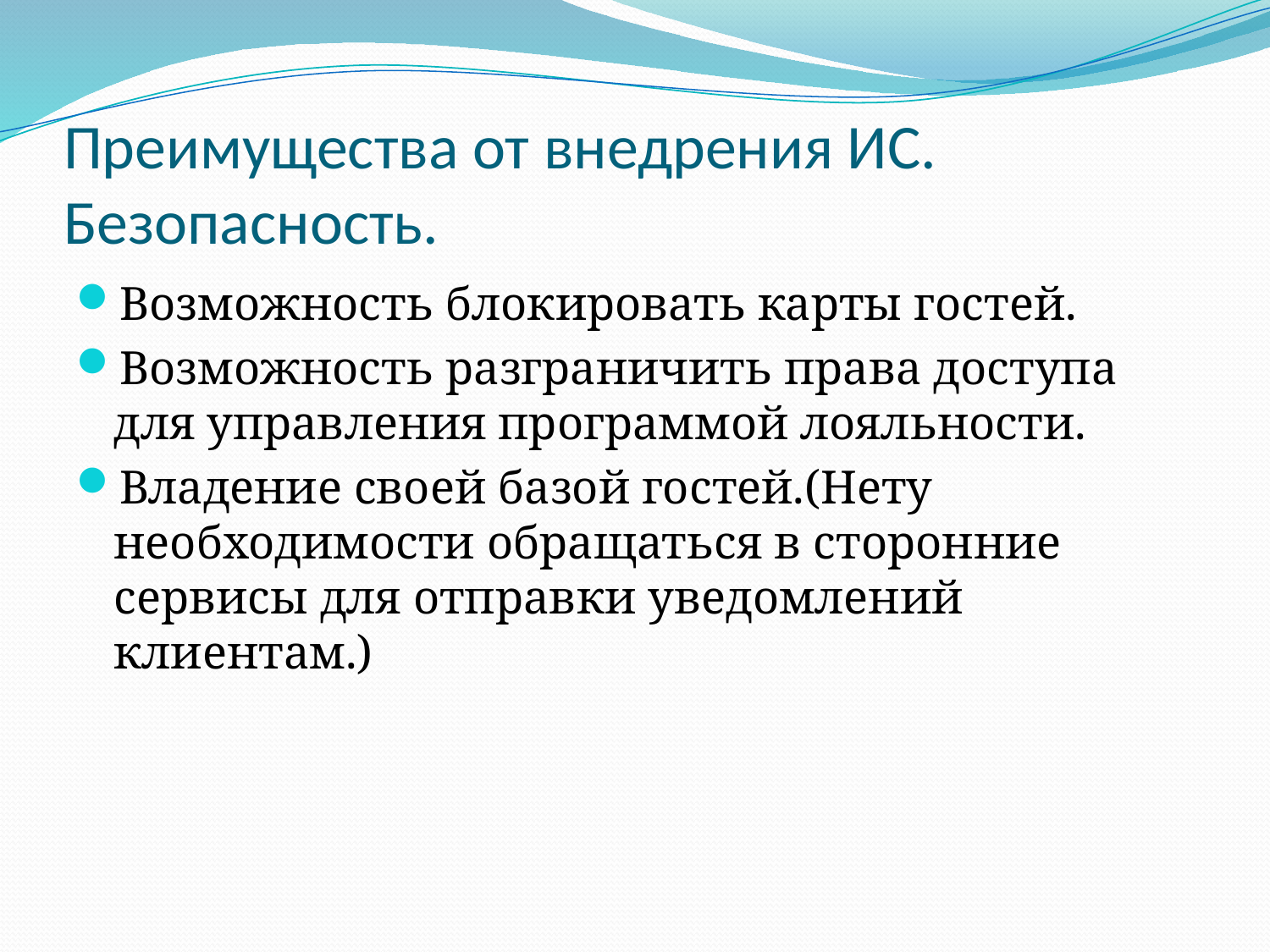

# Преимущества от внедрения ИС. Безопасность.
Возможность блокировать карты гостей.
Возможность разграничить права доступа для управления программой лояльности.
Владение своей базой гостей.(Нету необходимости обращаться в сторонние сервисы для отправки уведомлений клиентам.)